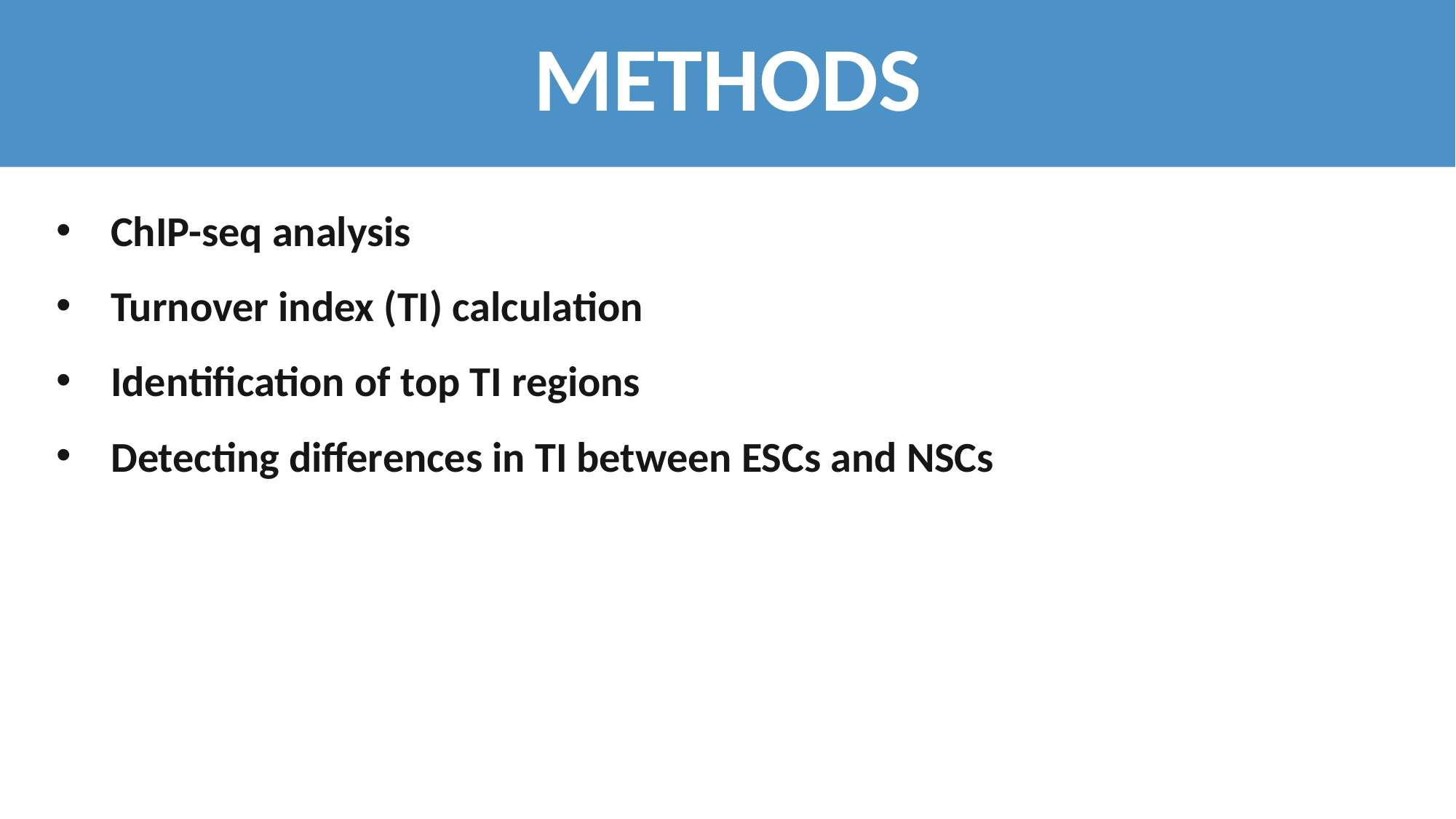

METHODS

ChIP-seq analysis
Turnover index (TI) calculation
Identification of top TI regions
Detecting differences in TI between ESCs and NSCs